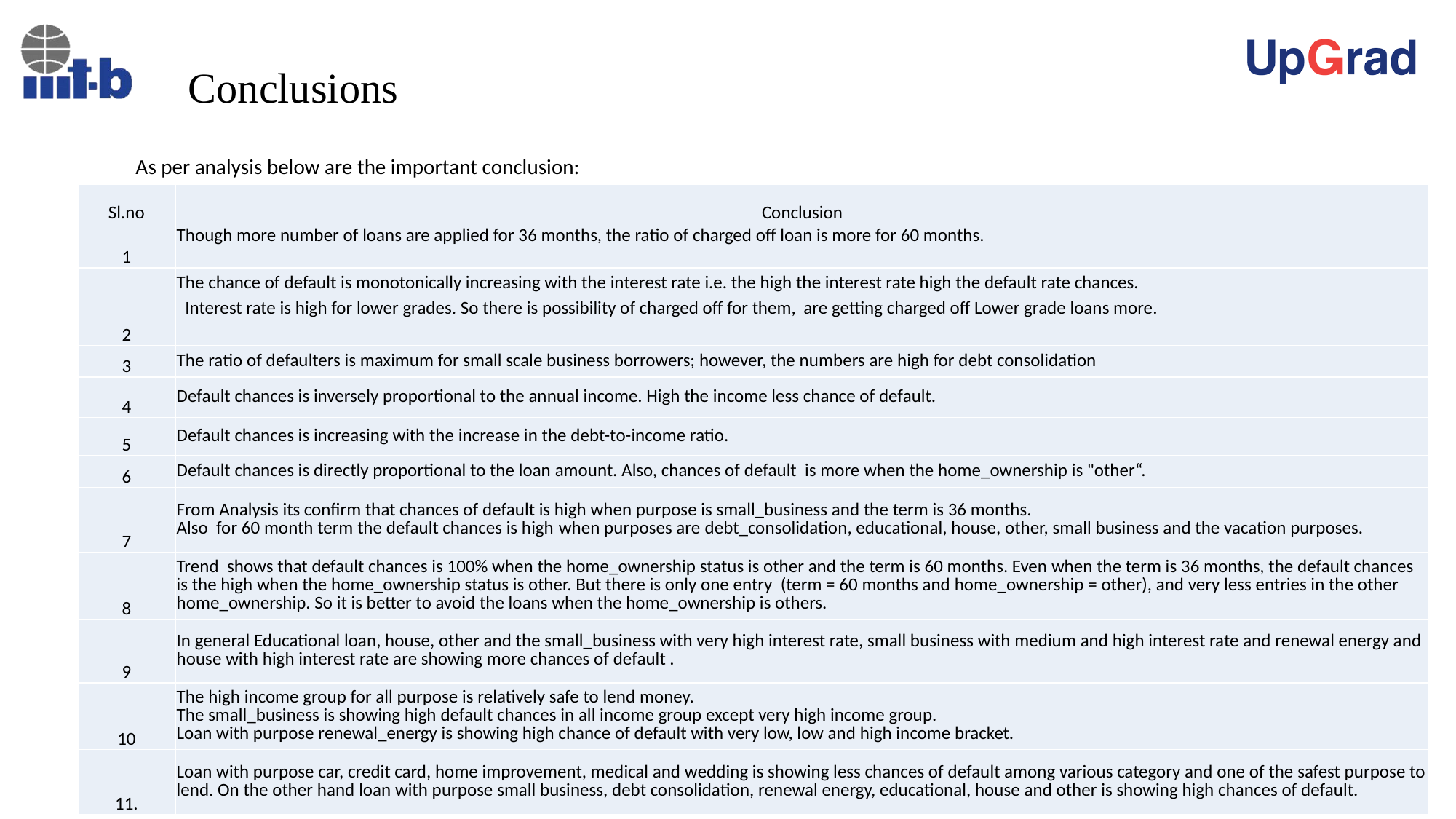

# Conclusions
As per analysis below are the important conclusion:
| Sl.no | Conclusion |
| --- | --- |
| 1 | Though more number of loans are applied for 36 months, the ratio of charged off loan is more for 60 months. |
| 2 | The chance of default is monotonically increasing with the interest rate i.e. the high the interest rate high the default rate chances. Interest rate is high for lower grades. So there is possibility of charged off for them, are getting charged off Lower grade loans more. |
| 3 | The ratio of defaulters is maximum for small scale business borrowers; however, the numbers are high for debt consolidation |
| 4 | Default chances is inversely proportional to the annual income. High the income less chance of default. |
| 5 | Default chances is increasing with the increase in the debt-to-income ratio. |
| 6 | Default chances is directly proportional to the loan amount. Also, chances of default is more when the home\_ownership is "other“. |
| 7 | From Analysis its confirm that chances of default is high when purpose is small\_business and the term is 36 months. Also for 60 month term the default chances is high when purposes are debt\_consolidation, educational, house, other, small business and the vacation purposes. |
| 8 | Trend shows that default chances is 100% when the home\_ownership status is other and the term is 60 months. Even when the term is 36 months, the default chances is the high when the home\_ownership status is other. But there is only one entry (term = 60 months and home\_ownership = other), and very less entries in the other home\_ownership. So it is better to avoid the loans when the home\_ownership is others. |
| 9 | In general Educational loan, house, other and the small\_business with very high interest rate, small business with medium and high interest rate and renewal energy and house with high interest rate are showing more chances of default . |
| 10 | The high income group for all purpose is relatively safe to lend money. The small\_business is showing high default chances in all income group except very high income group. Loan with purpose renewal\_energy is showing high chance of default with very low, low and high income bracket. |
| 11. | Loan with purpose car, credit card, home improvement, medical and wedding is showing less chances of default among various category and one of the safest purpose to lend. On the other hand loan with purpose small business, debt consolidation, renewal energy, educational, house and other is showing high chances of default. |